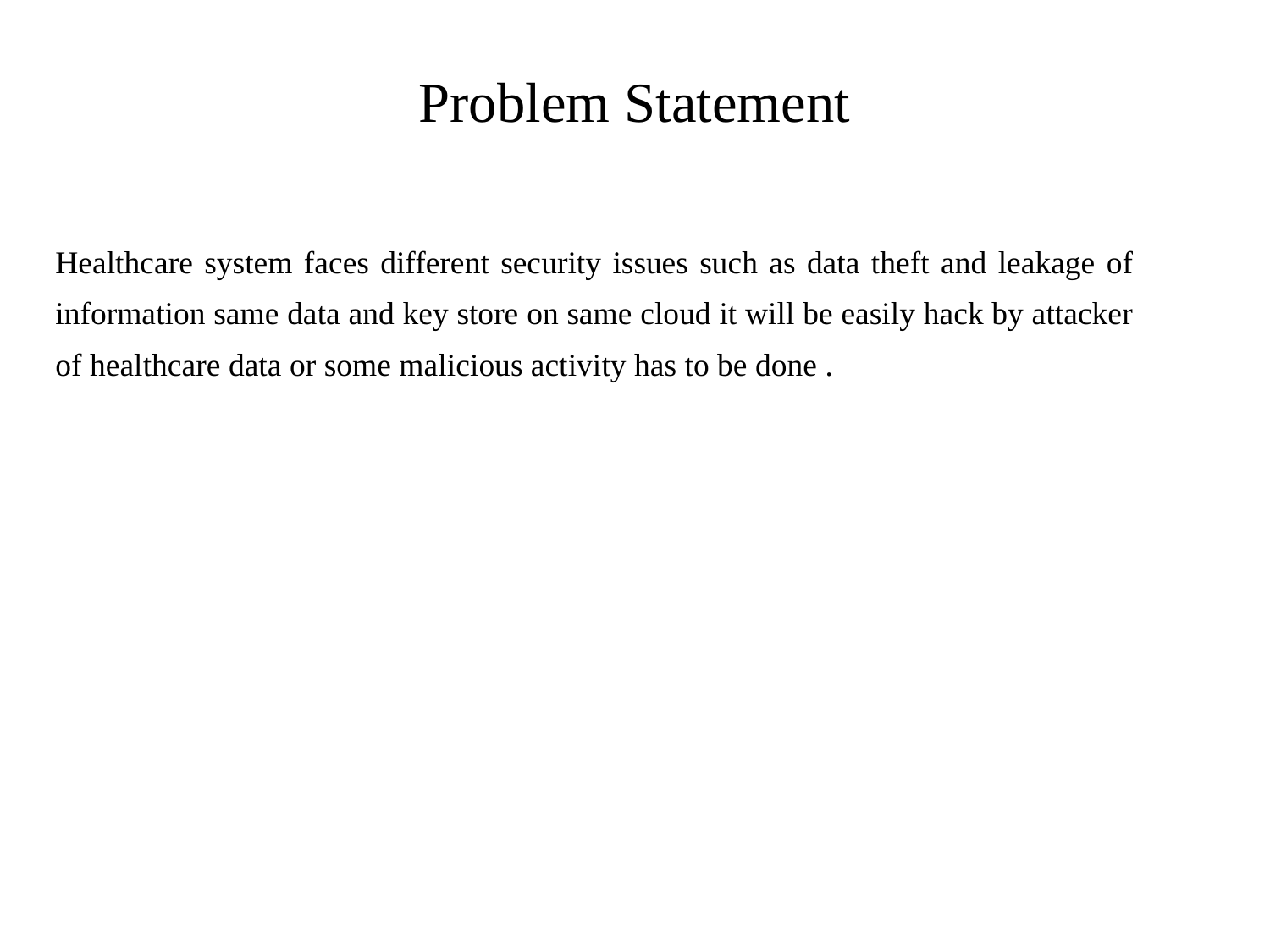

# Problem Statement
Healthcare system faces different security issues such as data theft and leakage of information same data and key store on same cloud it will be easily hack by attacker of healthcare data or some malicious activity has to be done .